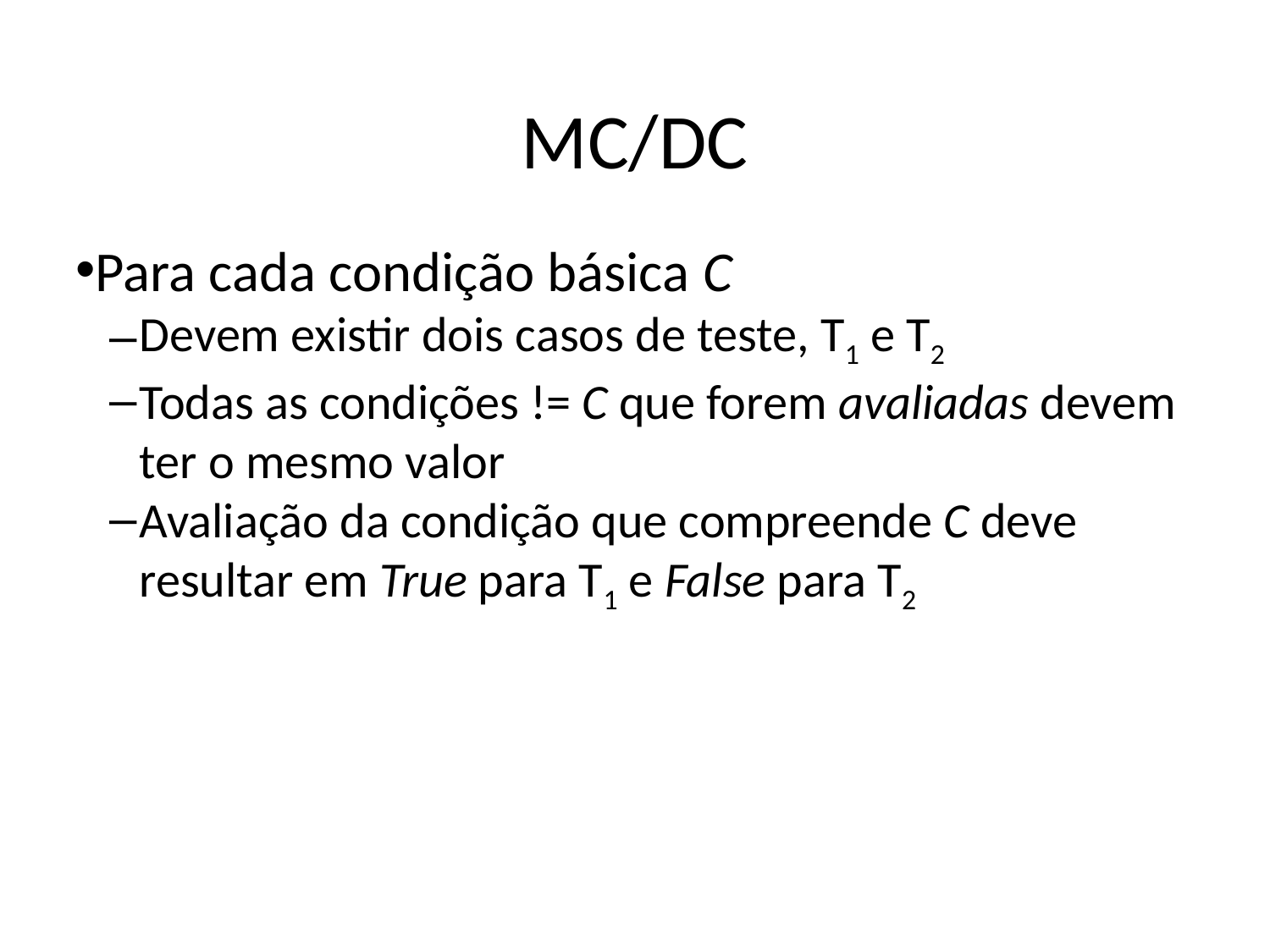

MC/DC
Para cada condição básica C
Devem existir dois casos de teste, T1 e T2
Todas as condições != C que forem avaliadas devem ter o mesmo valor
Avaliação da condição que compreende C deve resultar em True para T1 e False para T2